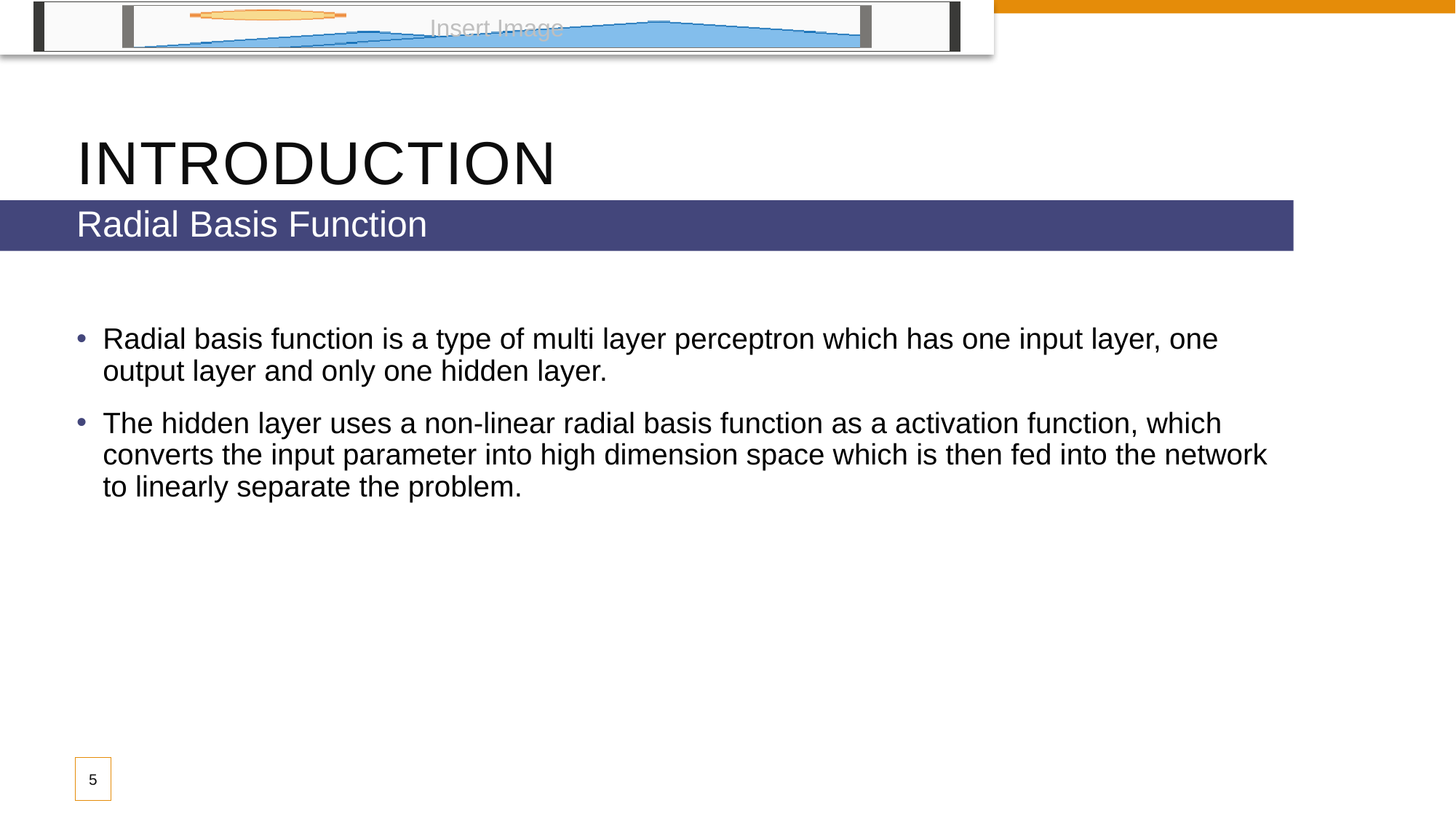

# Introduction
Radial Basis Function
Radial basis function is a type of multi layer perceptron which has one input layer, one output layer and only one hidden layer.
The hidden layer uses a non-linear radial basis function as a activation function, which converts the input parameter into high dimension space which is then fed into the network to linearly separate the problem.

5